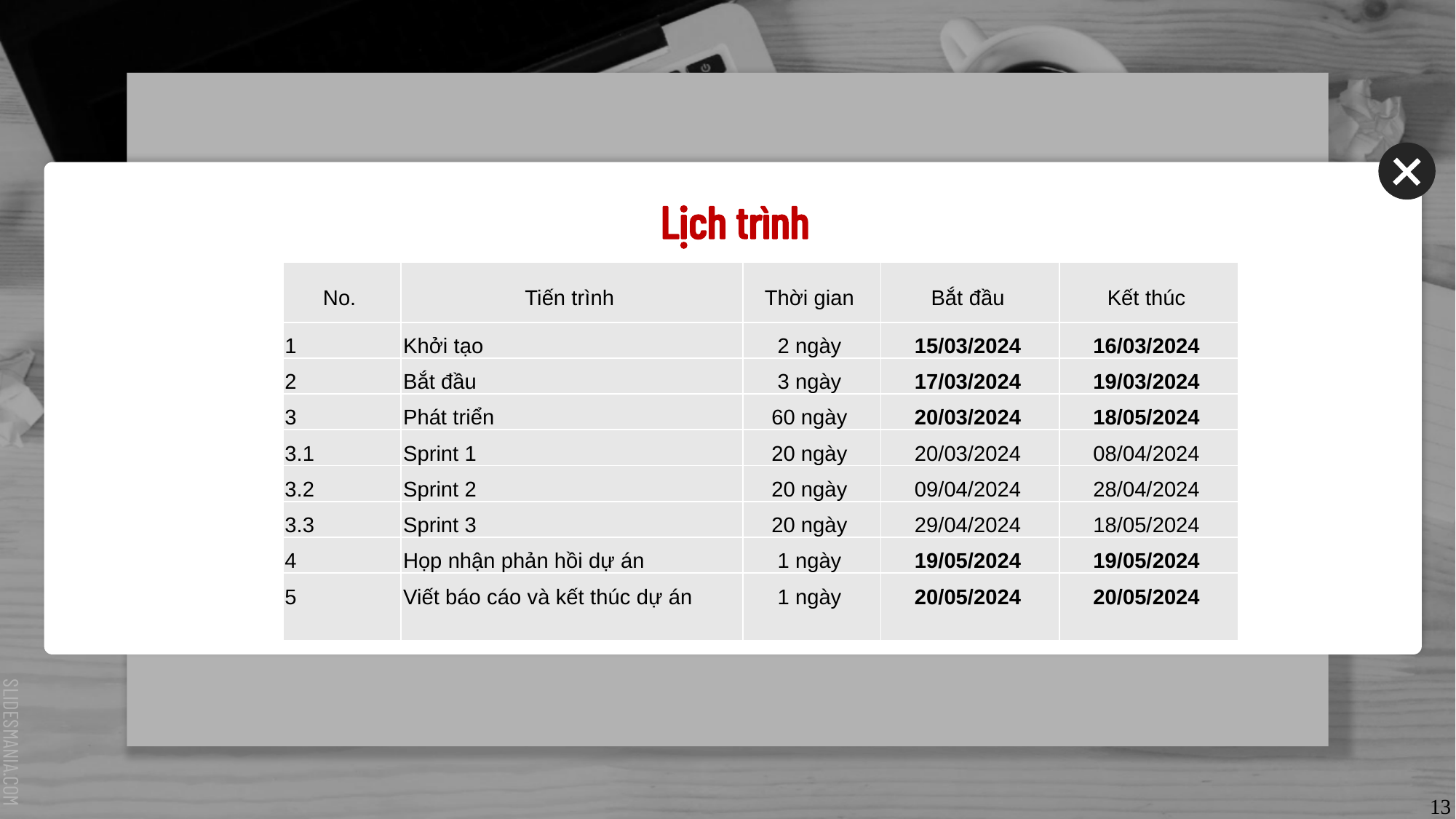

# Lịch trình
| No. | Tiến trình | Thời gian | Bắt đầu | Kết thúc |
| --- | --- | --- | --- | --- |
| 1 | Khởi tạo | 2 ngày | 15/03/2024 | 16/03/2024 |
| 2 | Bắt đầu | 3 ngày | 17/03/2024 | 19/03/2024 |
| 3 | Phát triển | 60 ngày | 20/03/2024 | 18/05/2024 |
| 3.1 | Sprint 1 | 20 ngày | 20/03/2024 | 08/04/2024 |
| 3.2 | Sprint 2 | 20 ngày | 09/04/2024 | 28/04/2024 |
| 3.3 | Sprint 3 | 20 ngày | 29/04/2024 | 18/05/2024 |
| 4 | Họp nhận phản hồi dự án | 1 ngày | 19/05/2024 | 19/05/2024 |
| 5 | Viết báo cáo và kết thúc dự án | 1 ngày | 20/05/2024 | 20/05/2024 |
13